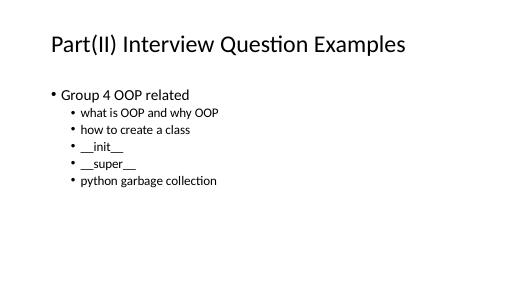

# Part(II) Interview Question Examples
Group 4 OOP related
what is OOP and why OOP
how to create a class
__init__
__super__
python garbage collection